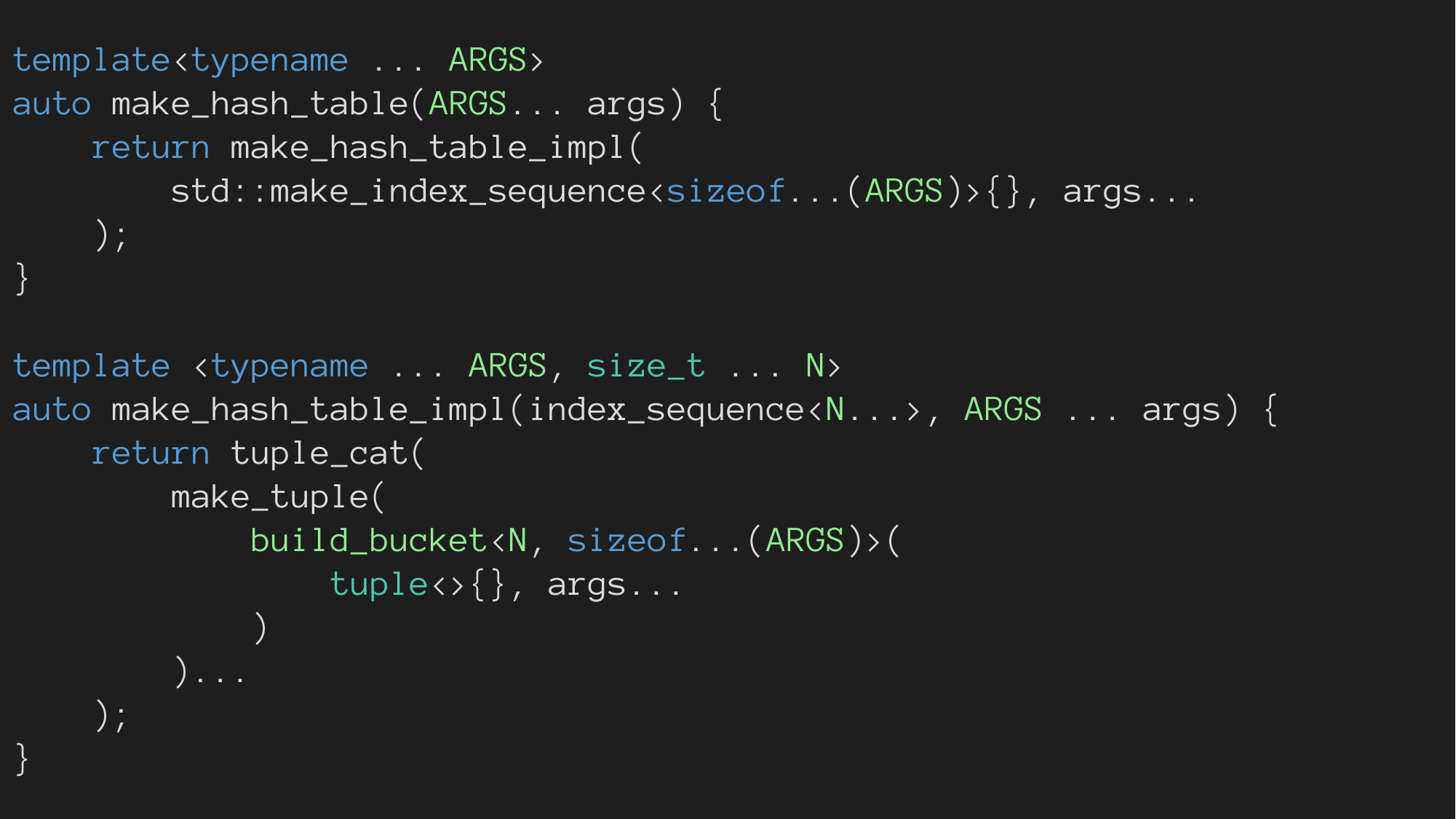

template<typename ... ARGS>
auto make_hash_table(ARGS... args) {
    return make_hash_table_impl(
        std::make_index_sequence<sizeof...(ARGS)>{}, args...
    );
}

template <typename ... ARGS, size_t ... N>
auto make_hash_table_impl(index_sequence<N...>, ARGS ... args) {
    return tuple_cat(
        make_tuple(
            build_bucket<N, sizeof...(ARGS)>(
                tuple<>{}, args...
            )
        )...
    );
}